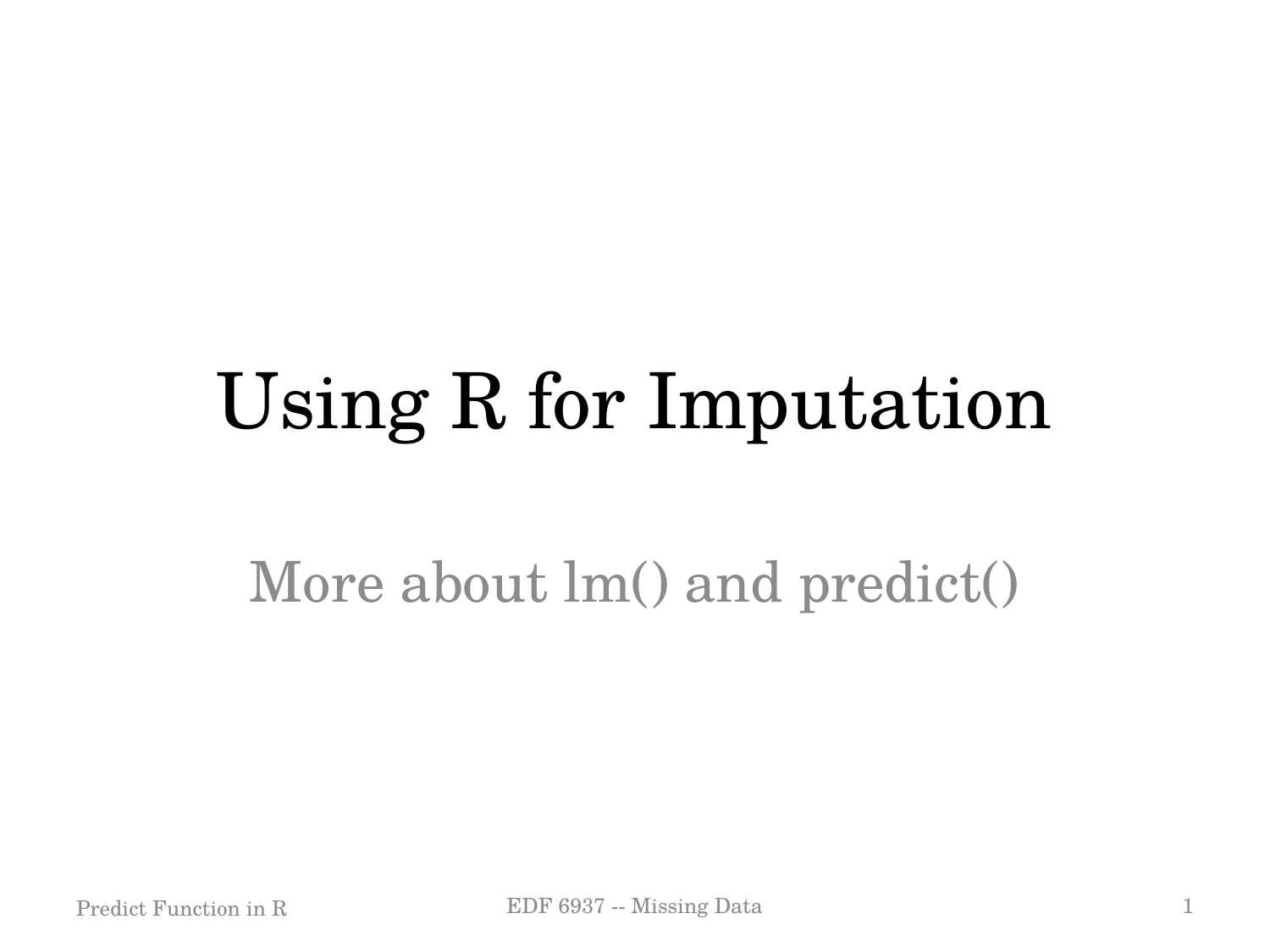

# Using R for Imputation
More about lm() and predict()
Predict Function in R
EDF 6937 -- Missing Data
1